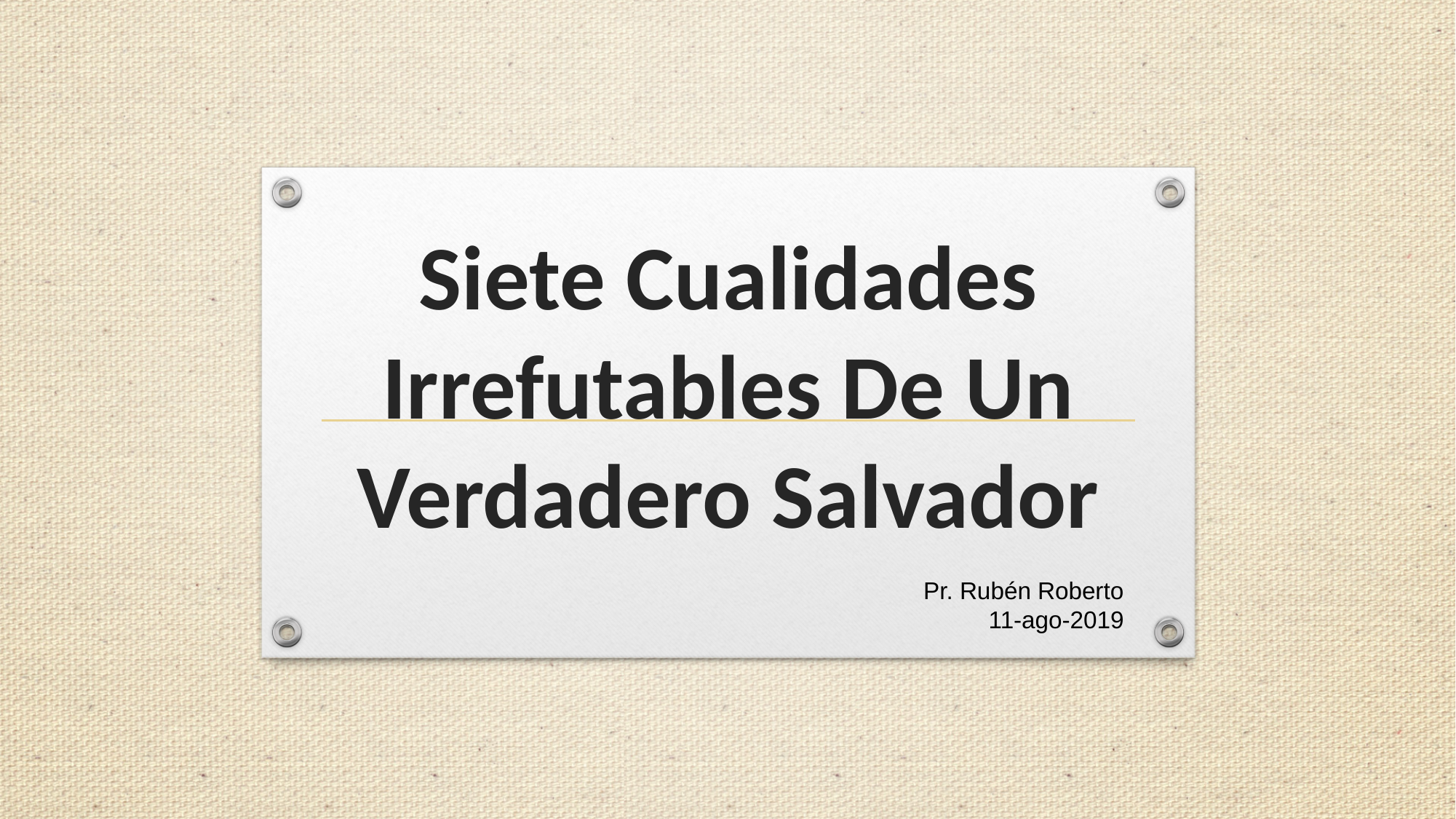

# Siete Cualidades Irrefutables De Un Verdadero Salvador
Pr. Rubén Roberto
11-ago-2019